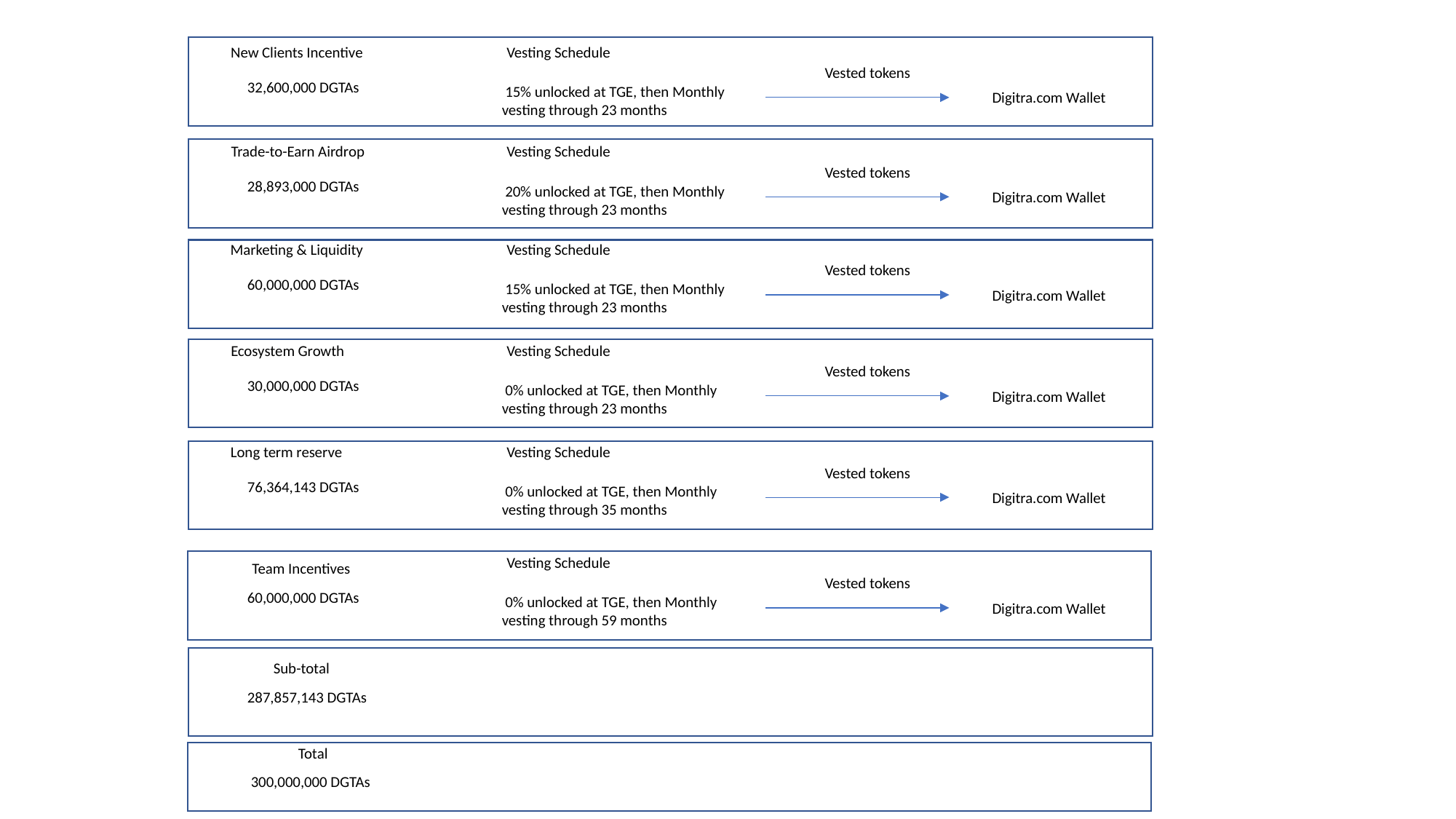

New Clients Incentive
 Vesting Schedule

Vested tokens
 32,600,000 DGTAs
 15% unlocked at TGE, then Monthly vesting through 23 months
Digitra.com Wallet
Trade-to-Earn Airdrop
 Vesting Schedule

Vested tokens
 28,893,000 DGTAs
 20% unlocked at TGE, then Monthly vesting through 23 months
Digitra.com Wallet
Marketing & Liquidity
 Vesting Schedule

Vested tokens
 60,000,000 DGTAs
 15% unlocked at TGE, then Monthly vesting through 23 months
Digitra.com Wallet
Ecosystem Growth
 Vesting Schedule

Vested tokens
 30,000,000 DGTAs
 0% unlocked at TGE, then Monthly vesting through 23 months
Digitra.com Wallet
Long term reserve
 Vesting Schedule

Vested tokens
 76,364,143 DGTAs
 0% unlocked at TGE, then Monthly vesting through 35 months
Digitra.com Wallet
 Vesting Schedule

Team Incentives
Vested tokens
 60,000,000 DGTAs
 0% unlocked at TGE, then Monthly vesting through 59 months
Digitra.com Wallet

Sub-total
 287,857,143 DGTAs
Total

 300,000,000 DGTAs